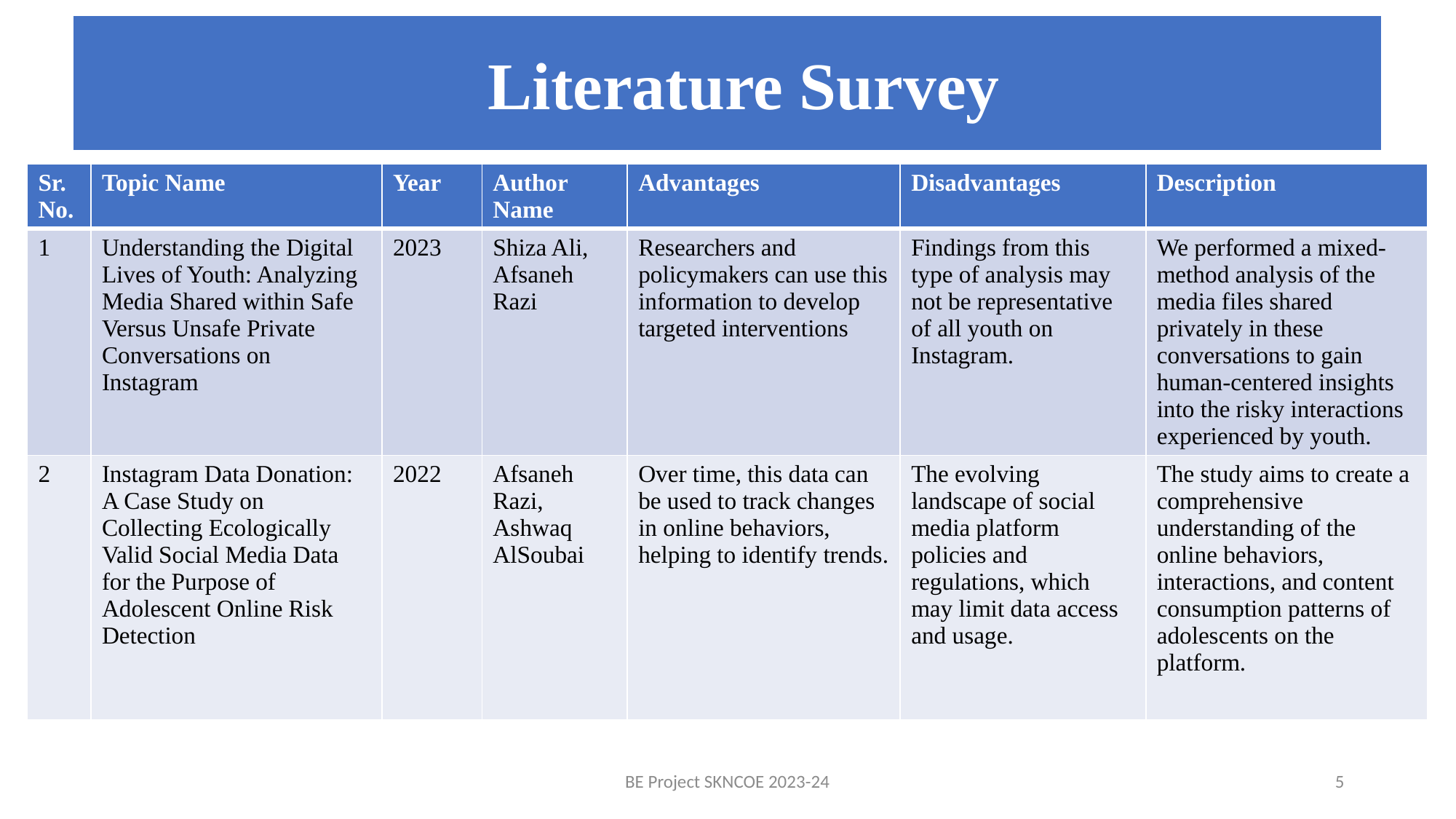

Literature Survey
#
| Sr. No. | Topic Name | Year | Author Name | Advantages | Disadvantages | Description |
| --- | --- | --- | --- | --- | --- | --- |
| 1 | Understanding the Digital Lives of Youth: Analyzing Media Shared within Safe Versus Unsafe Private Conversations on Instagram | 2023 | Shiza Ali, Afsaneh Razi | Researchers and policymakers can use this information to develop targeted interventions | Findings from this type of analysis may not be representative of all youth on Instagram. | We performed a mixed-method analysis of the media files shared privately in these conversations to gain human-centered insights into the risky interactions experienced by youth. |
| 2 | Instagram Data Donation: A Case Study on Collecting Ecologically Valid Social Media Data for the Purpose of Adolescent Online Risk Detection | 2022 | Afsaneh Razi, Ashwaq AlSoubai | Over time, this data can be used to track changes in online behaviors, helping to identify trends. | The evolving landscape of social media platform policies and regulations, which may limit data access and usage. | The study aims to create a comprehensive understanding of the online behaviors, interactions, and content consumption patterns of adolescents on the platform. |

BE Project SKNCOE 2023-24
5